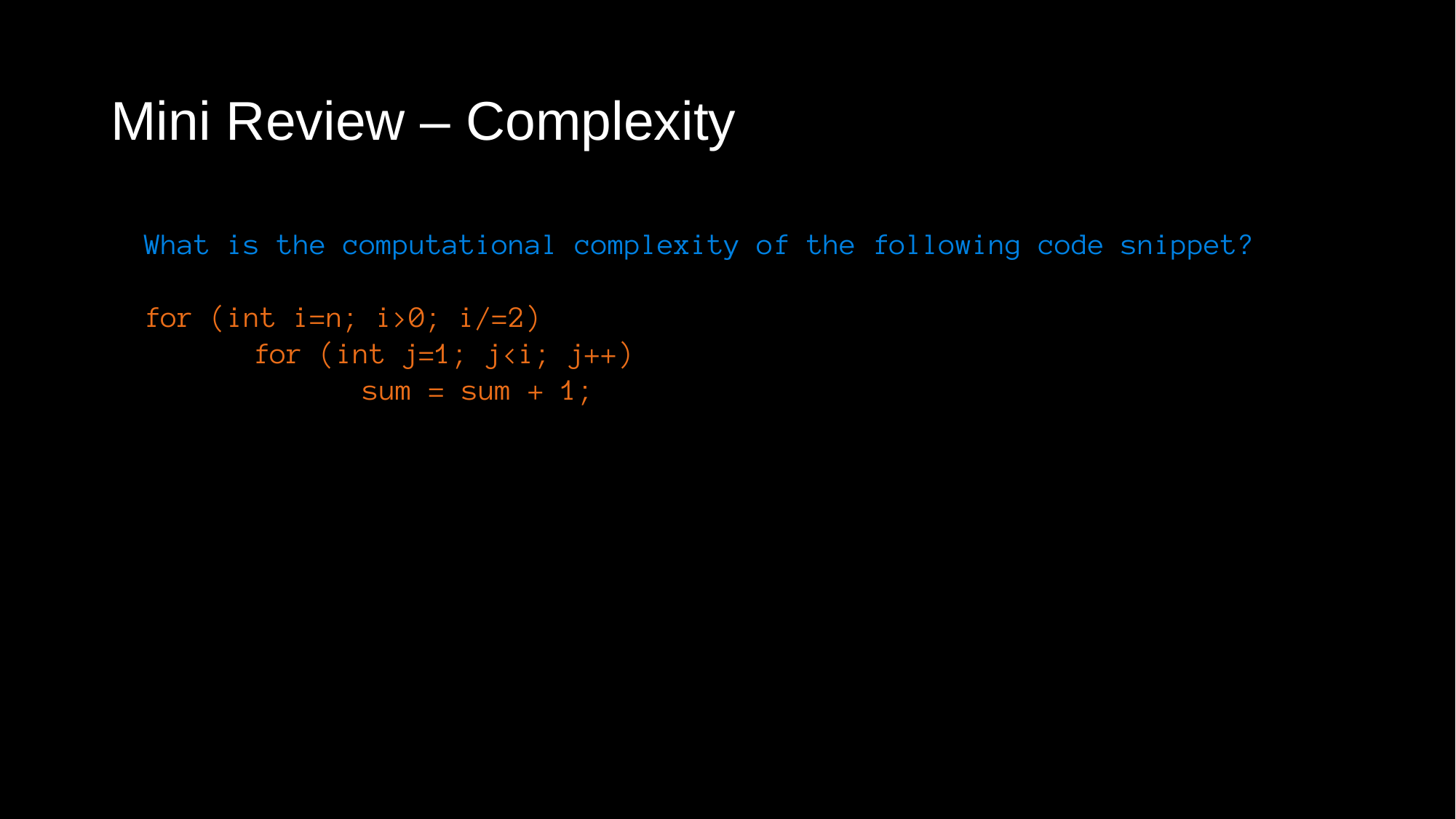

# Mini Review – Complexity
What is the computational complexity of the following code snippet?

for (int i=n; i>0; i/=2)
	for (int j=1; j<i; j++)
		sum = sum + 1;